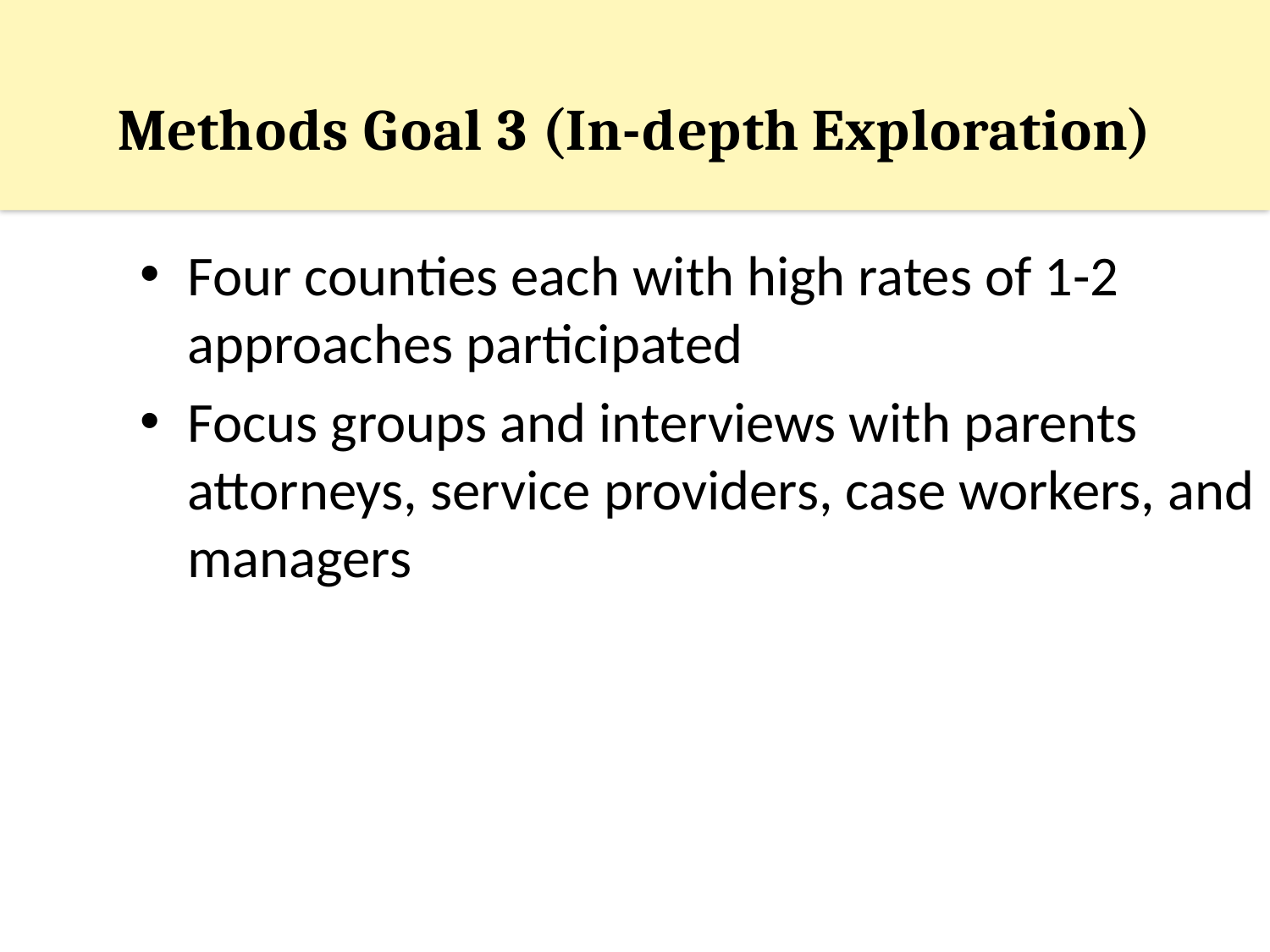

# Methods Goal 3 (In-depth Exploration)
Four counties each with high rates of 1-2 approaches participated
Focus groups and interviews with parents attorneys, service providers, case workers, and managers